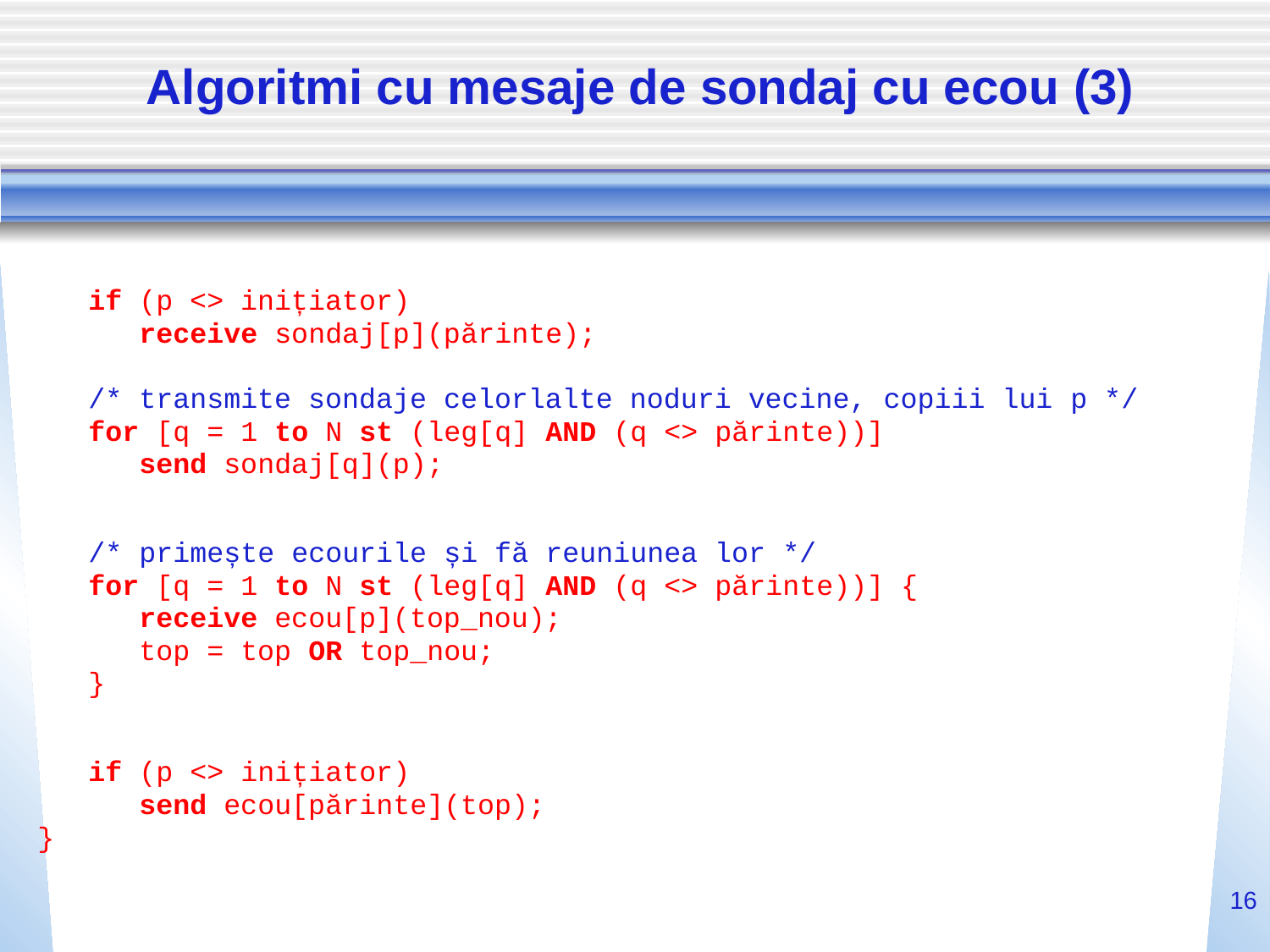

# Algoritmi cu mesaje de sondaj cu ecou (3)
   if (p <> inițiator)
      receive sondaj[p](părinte);

   /* transmite sondaje celorlalte noduri vecine, copiii lui p */
   for [q = 1 to N st (leg[q] AND (q <> părinte))]
      send sondaj[q](p);

   /* primește ecourile și fă reuniunea lor */
   for [q = 1 to N st (leg[q] AND (q <> părinte))] {
      receive ecou[p](top_nou);
      top = top OR top_nou;
   }

   if (p <> inițiator)
      send ecou[părinte](top);
}
16